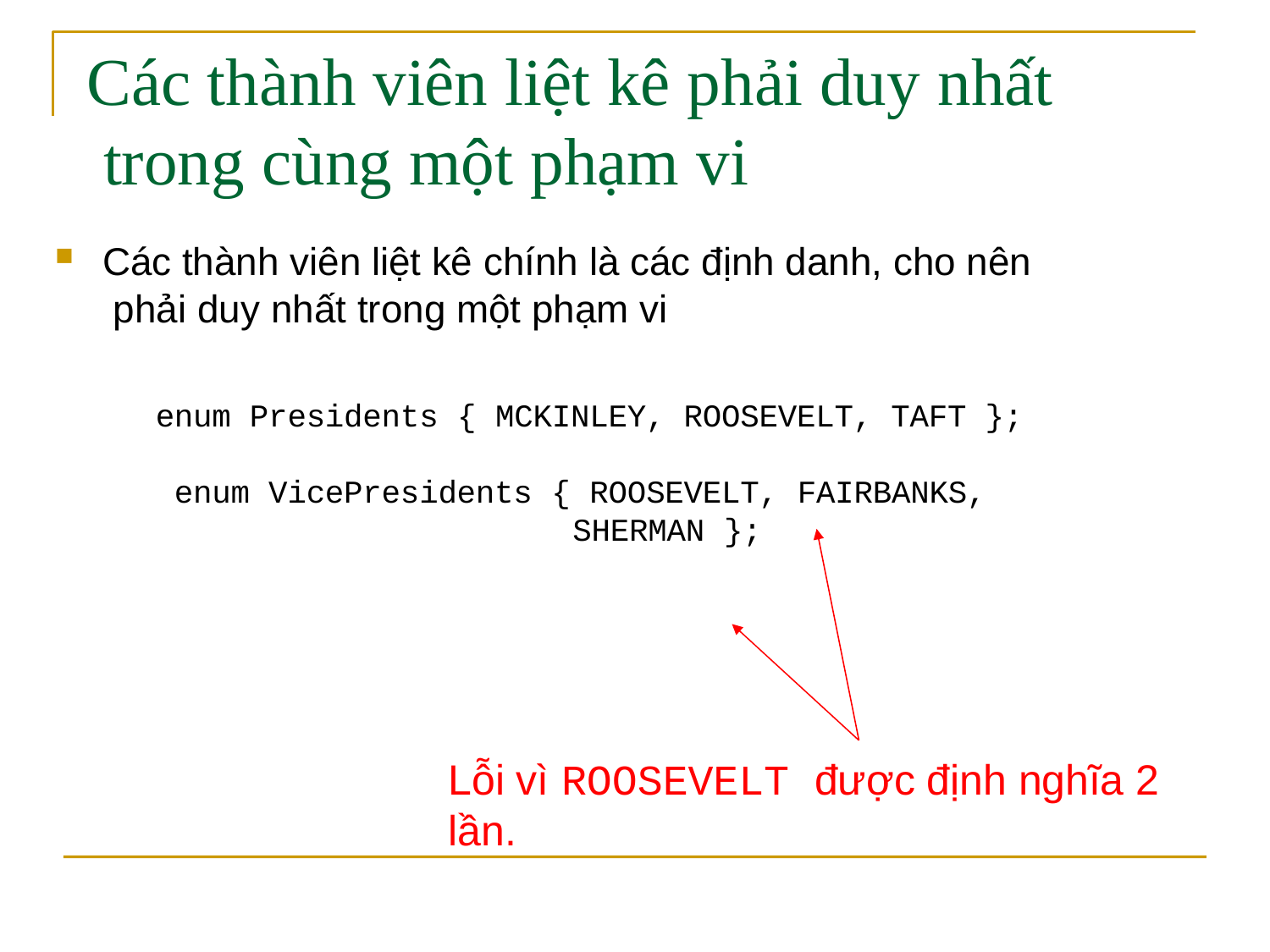

# Các thành viên liệt kê phải duy nhất  trong cùng một phạm vi
Các thành viên liệt kê chính là các định danh, cho nên  phải duy nhất trong một phạm vi
enum Presidents { MCKINLEY, ROOSEVELT, TAFT };  enum VicePresidents { ROOSEVELT, FAIRBANKS,
SHERMAN };

Lỗi vì ROOSEVELT được định nghĩa 2 lần.